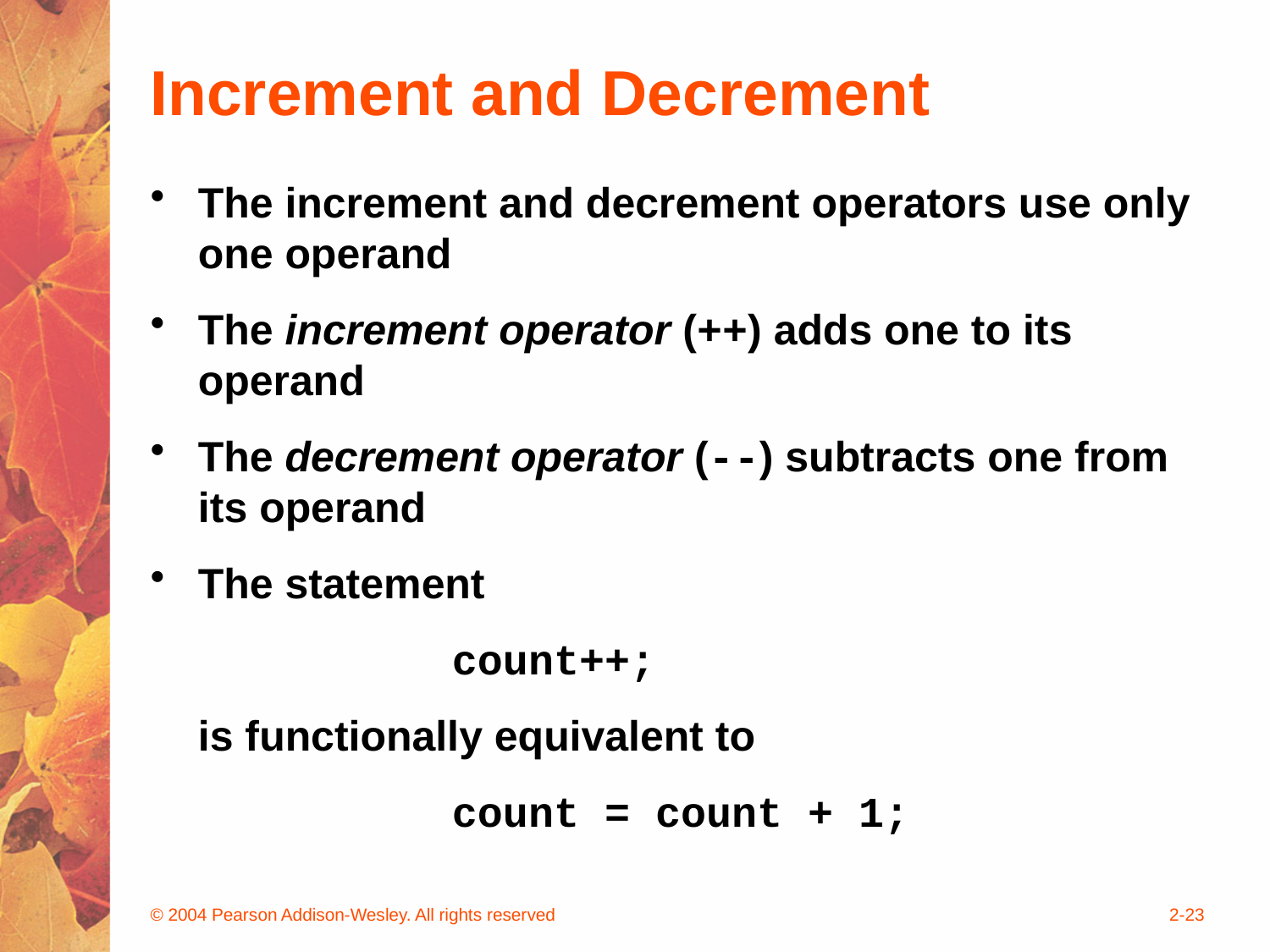

# Increment and Decrement
The increment and decrement operators use only one operand
The increment operator (++) adds one to its operand
The decrement operator (--) subtracts one from its operand
The statement
			count++;
	is functionally equivalent to
			count = count + 1;
© 2004 Pearson Addison-Wesley. All rights reserved
2-23